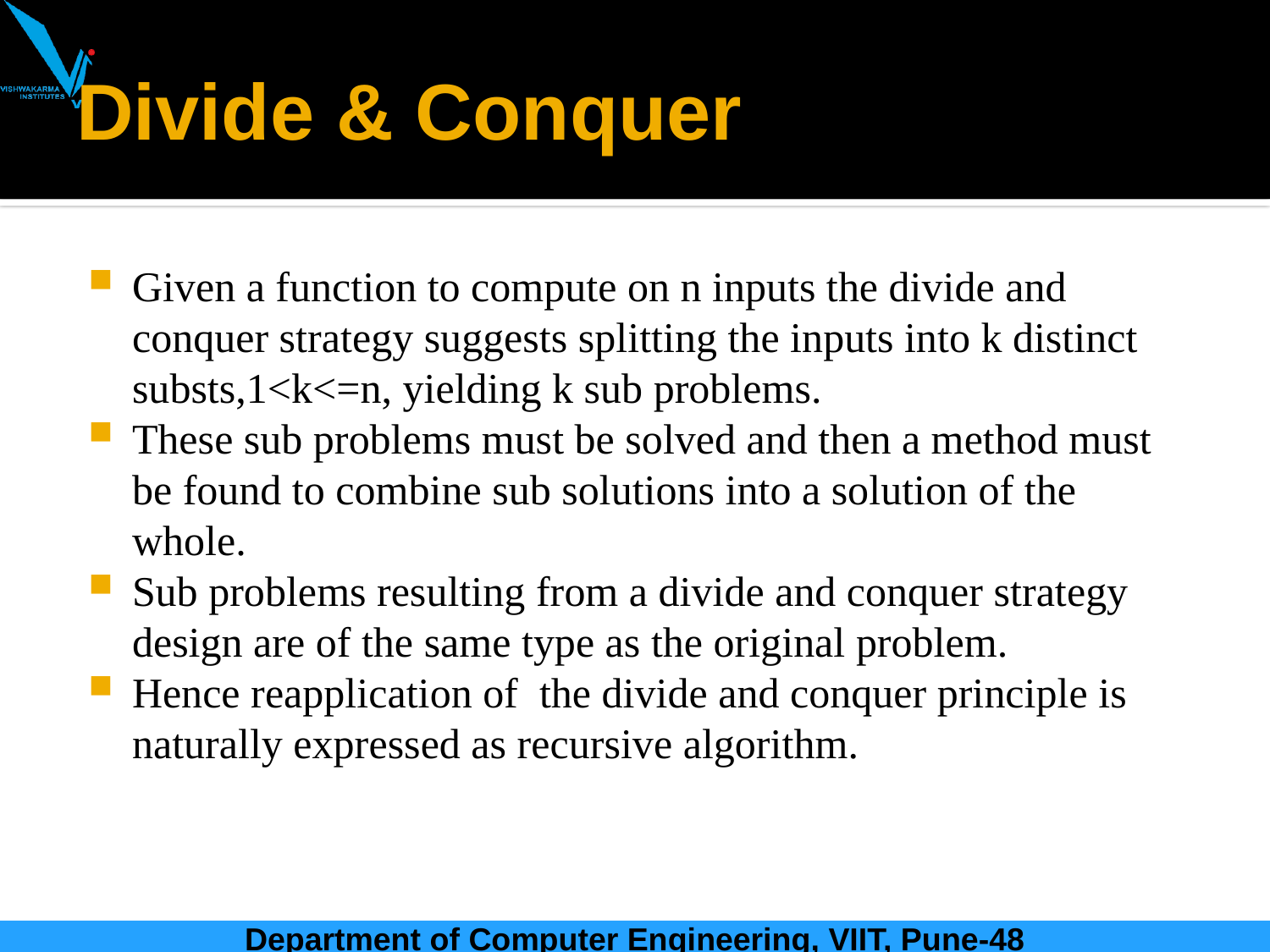

# Divide & Conquer
Given a function to compute on n inputs the divide and conquer strategy suggests splitting the inputs into k distinct substs,1<k<=n, yielding k sub problems.
These sub problems must be solved and then a method must be found to combine sub solutions into a solution of the whole.
Sub problems resulting from a divide and conquer strategy design are of the same type as the original problem.
Hence reapplication of  the divide and conquer principle is naturally expressed as recursive algorithm.